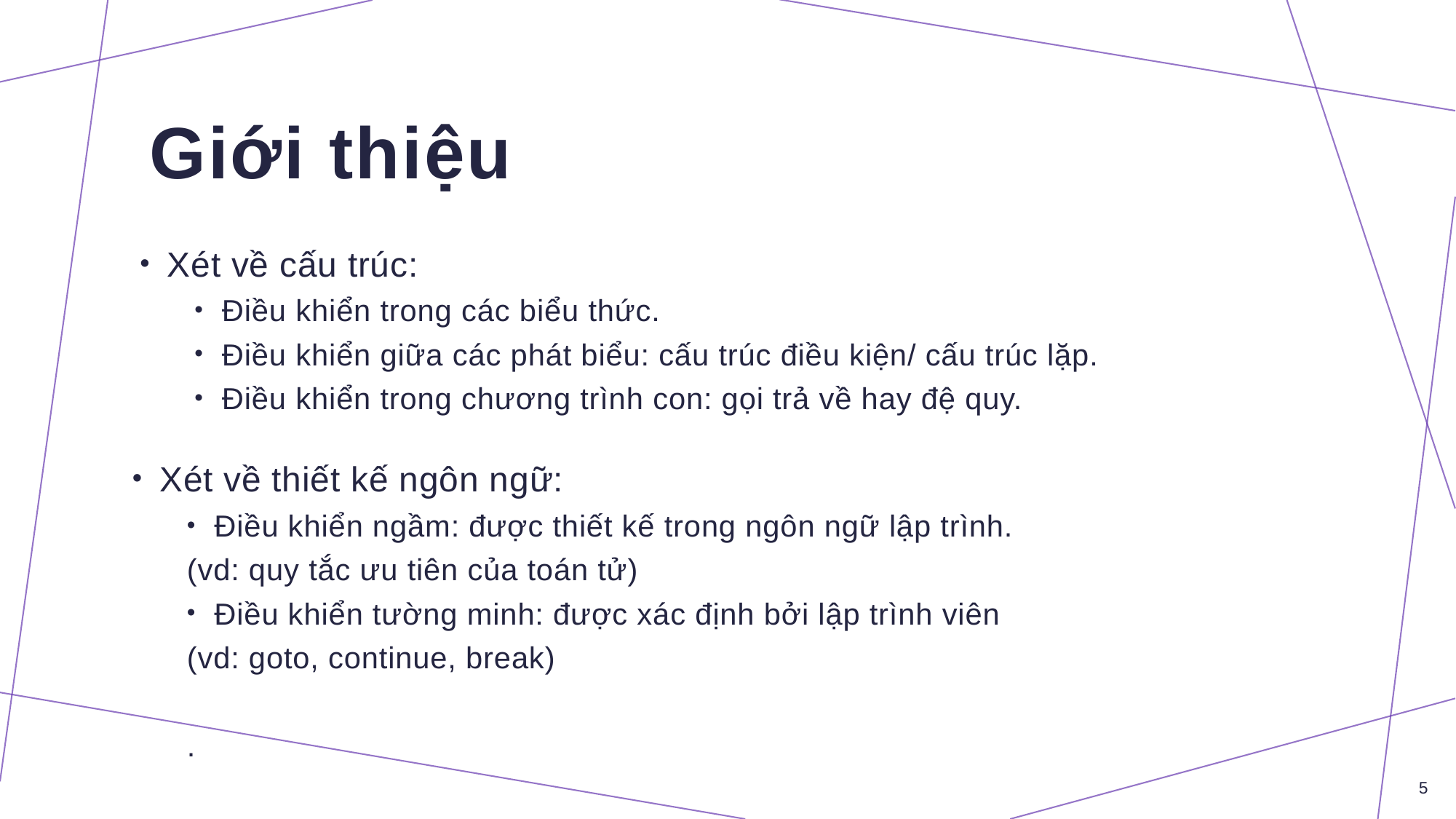

# Giới thiệu
Xét về cấu trúc:
Điều khiển trong các biểu thức.
Điều khiển giữa các phát biểu: cấu trúc điều kiện/ cấu trúc lặp.
Điều khiển trong chương trình con: gọi trả về hay đệ quy.
Xét về thiết kế ngôn ngữ:
Điều khiển ngầm: được thiết kế trong ngôn ngữ lập trình.
(vd: quy tắc ưu tiên của toán tử)
Điều khiển tường minh: được xác định bởi lập trình viên
(vd: goto, continue, break)

.
5